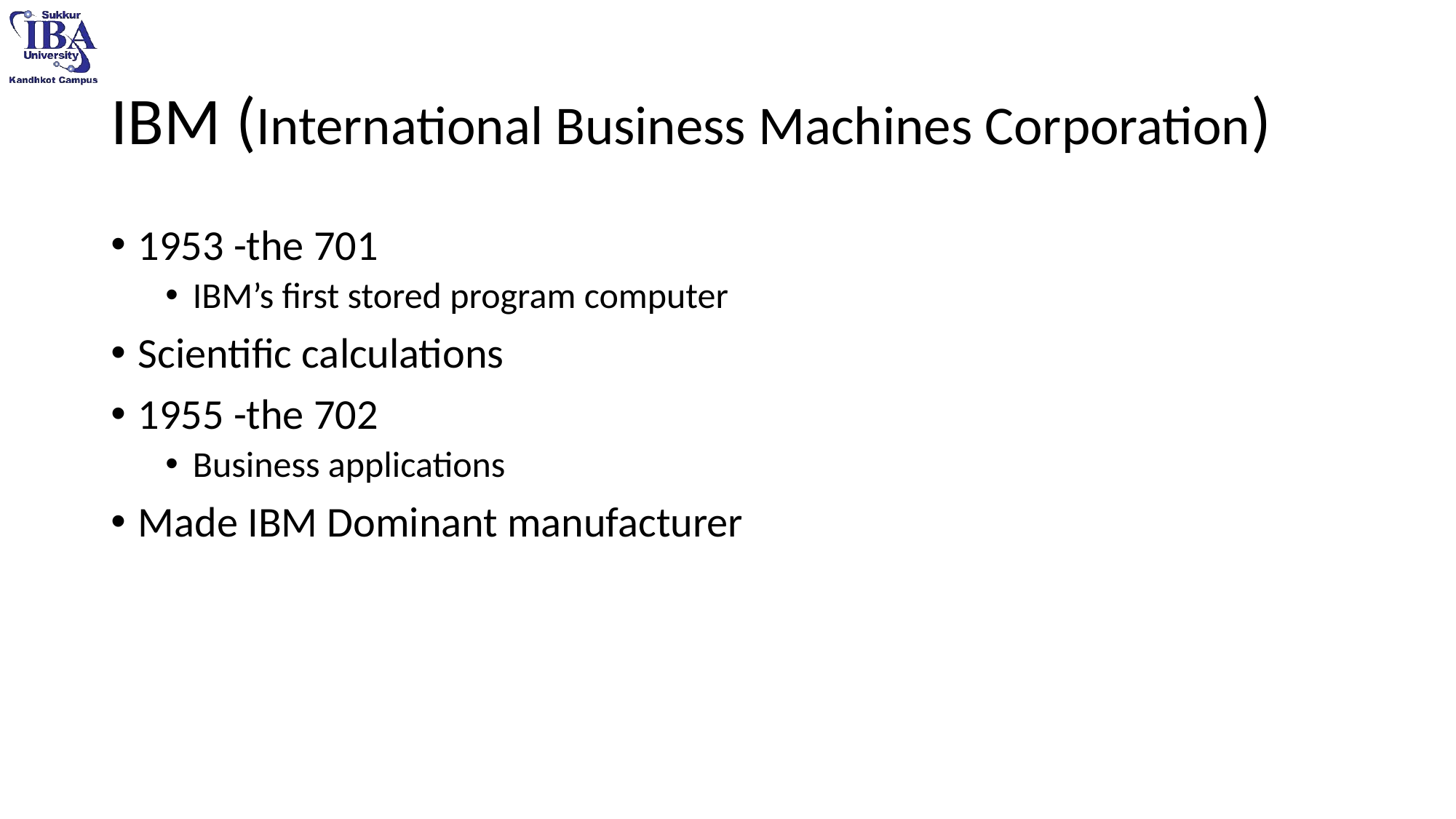

# IBM (International Business Machines Corporation)
1953 -the 701
IBM’s first stored program computer
Scientific calculations
1955 -the 702
Business applications
Made IBM Dominant manufacturer